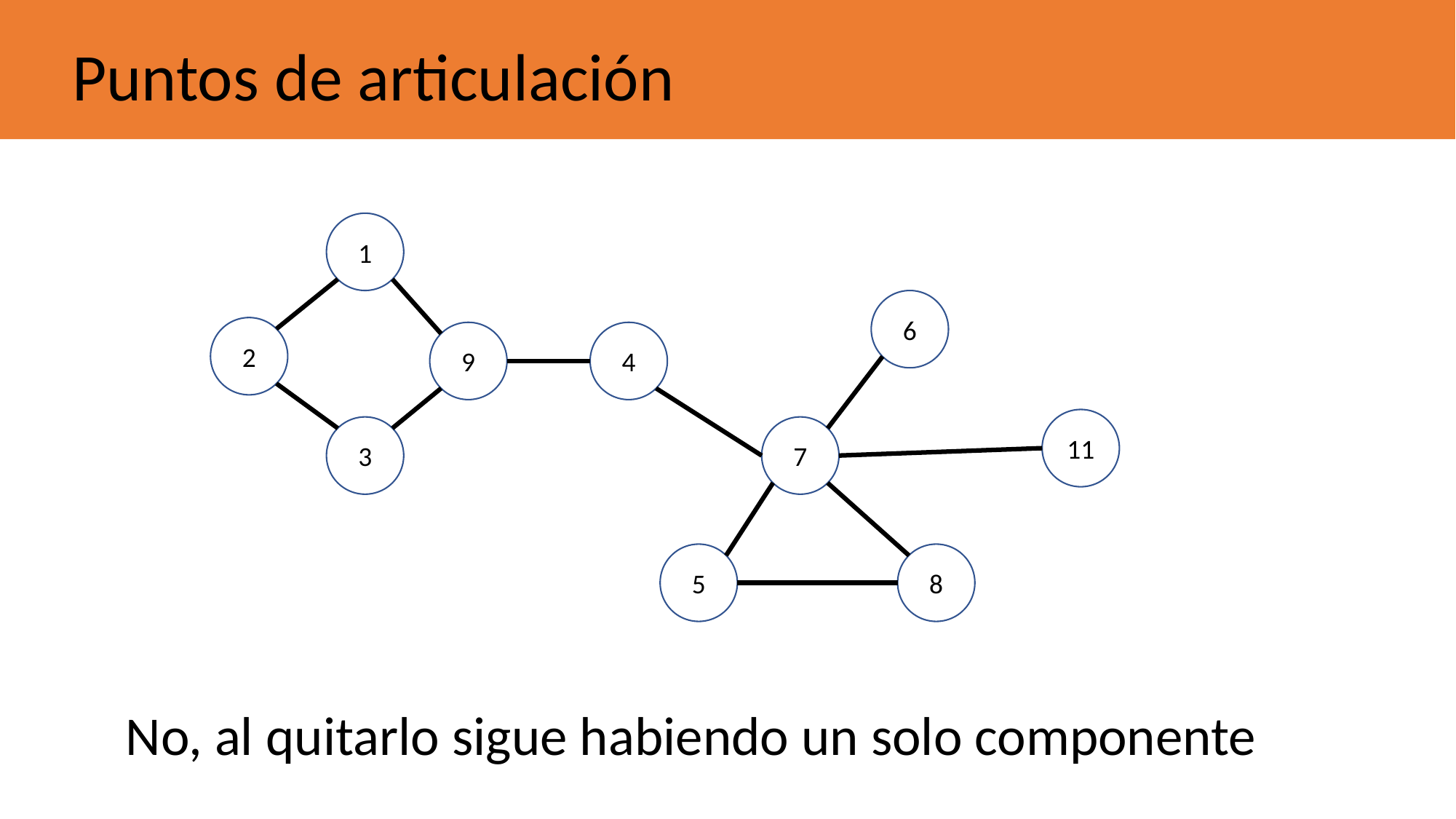

Puntos de articulación
1
6
2
9
4
11
3
7
5
8
No, al quitarlo sigue habiendo un solo componente